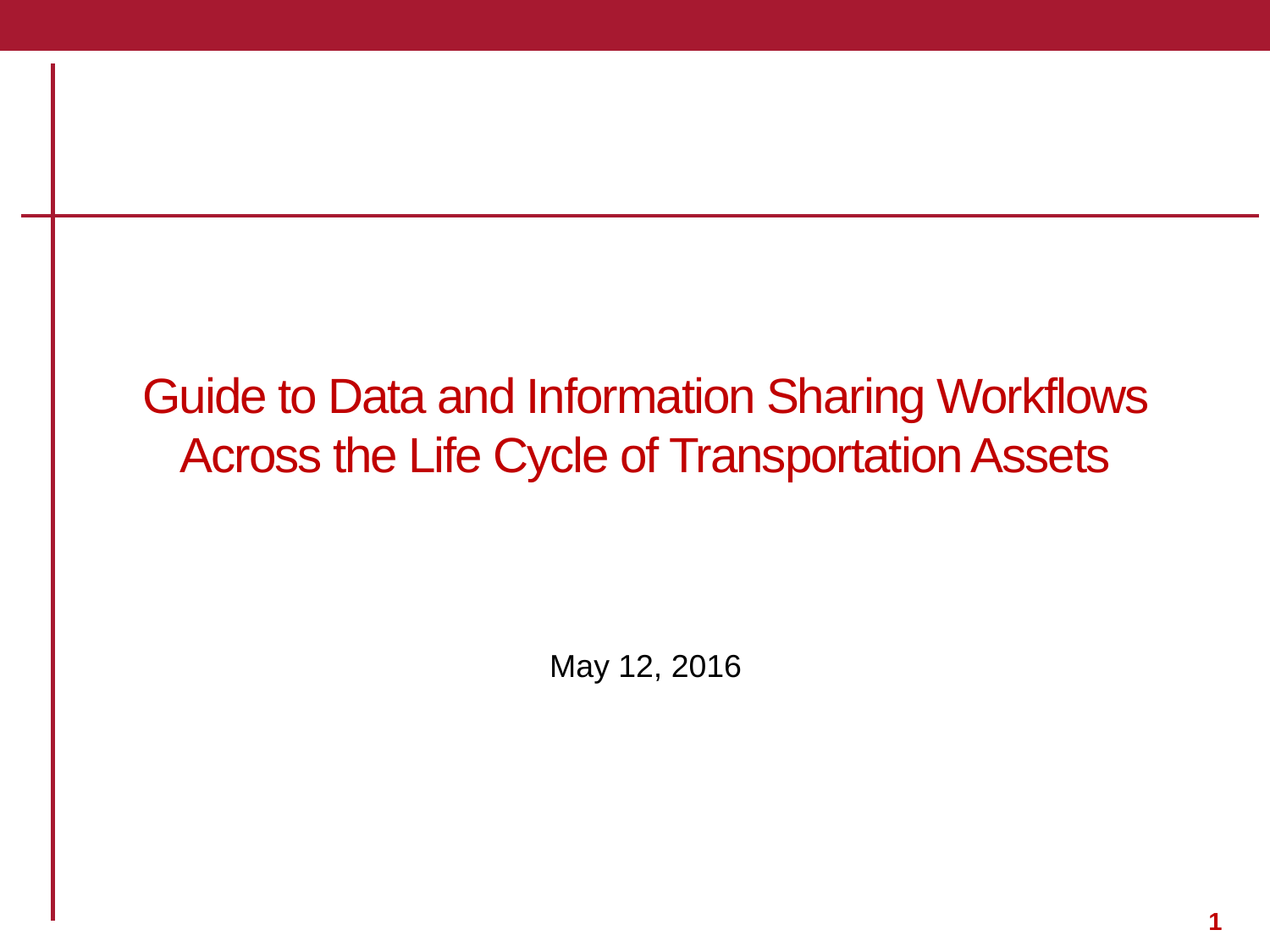

# Guide to Data and Information Sharing Workflows Across the Life Cycle of Transportation Assets
May 12, 2016

1